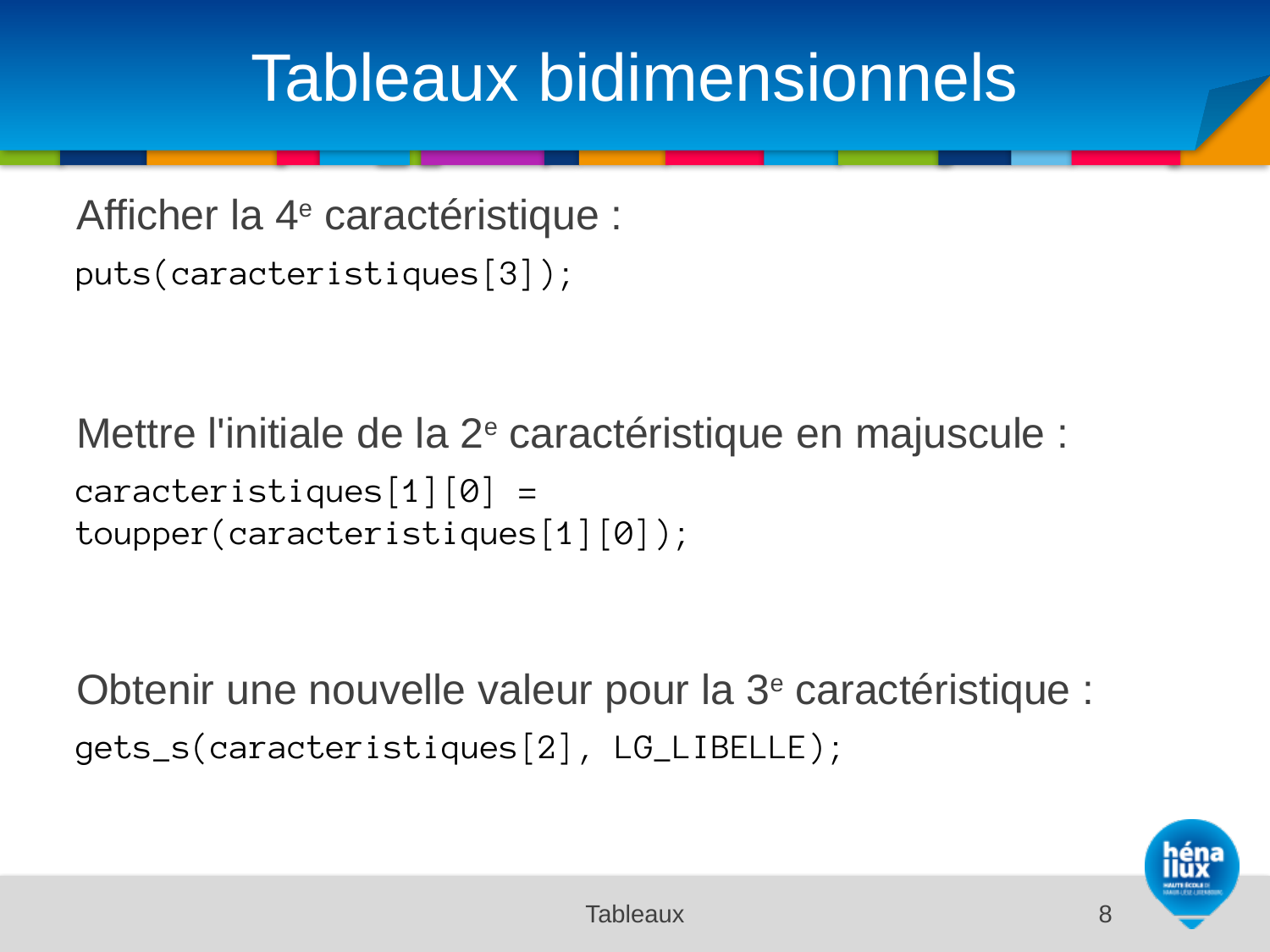

# Tableaux bidimensionnels
Afficher la 4e caractéristique :
puts(caracteristiques[3]);

Mettre l'initiale de la 2e caractéristique en majuscule :
caracteristiques[1][0] = 		toupper(caracteristiques[1][0]);

Obtenir une nouvelle valeur pour la 3e caractéristique :
gets_s(caracteristiques[2], LG_LIBELLE);
Tableaux
8